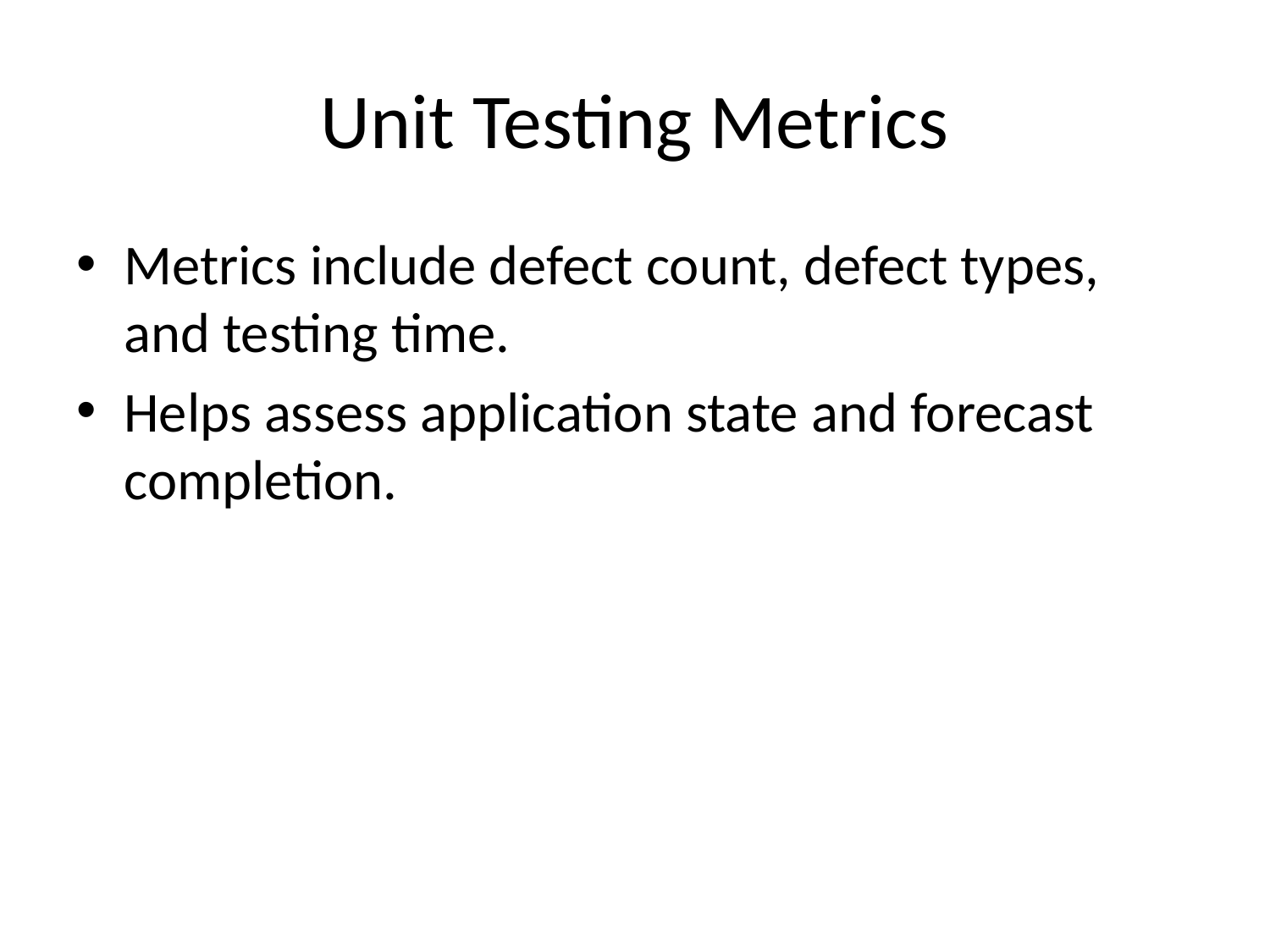

# Unit Testing Metrics
Metrics include defect count, defect types, and testing time.
Helps assess application state and forecast completion.